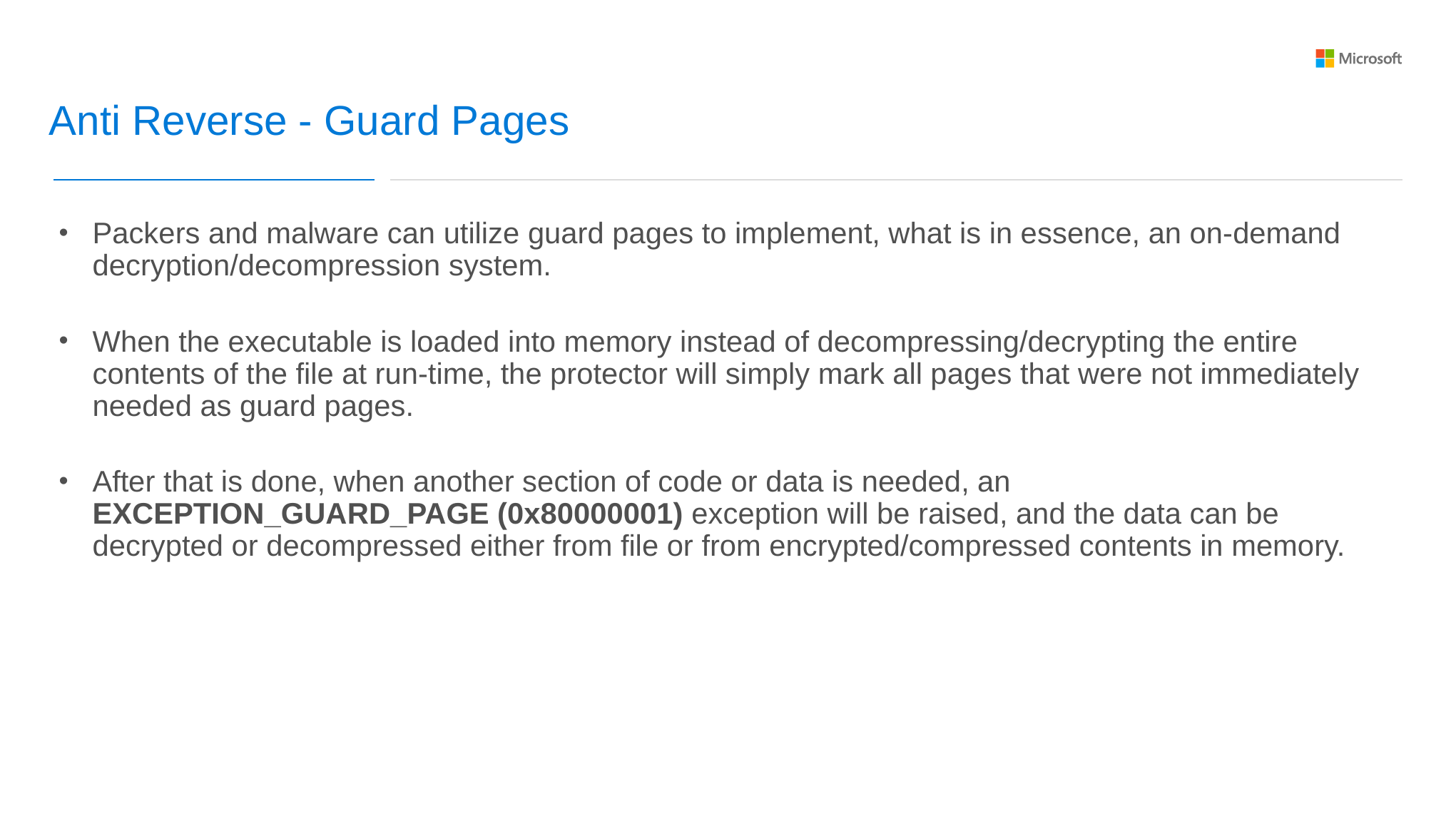

Anti Reverse - Guard Pages
Packers and malware can utilize guard pages to implement, what is in essence, an on-demand decryption/decompression system.

When the executable is loaded into memory instead of decompressing/decrypting the entire contents of the file at run-time, the protector will simply mark all pages that were not immediately needed as guard pages.

After that is done, when another section of code or data is needed, an EXCEPTION_GUARD_PAGE (0x80000001) exception will be raised, and the data can be decrypted or decompressed either from file or from encrypted/compressed contents in memory.